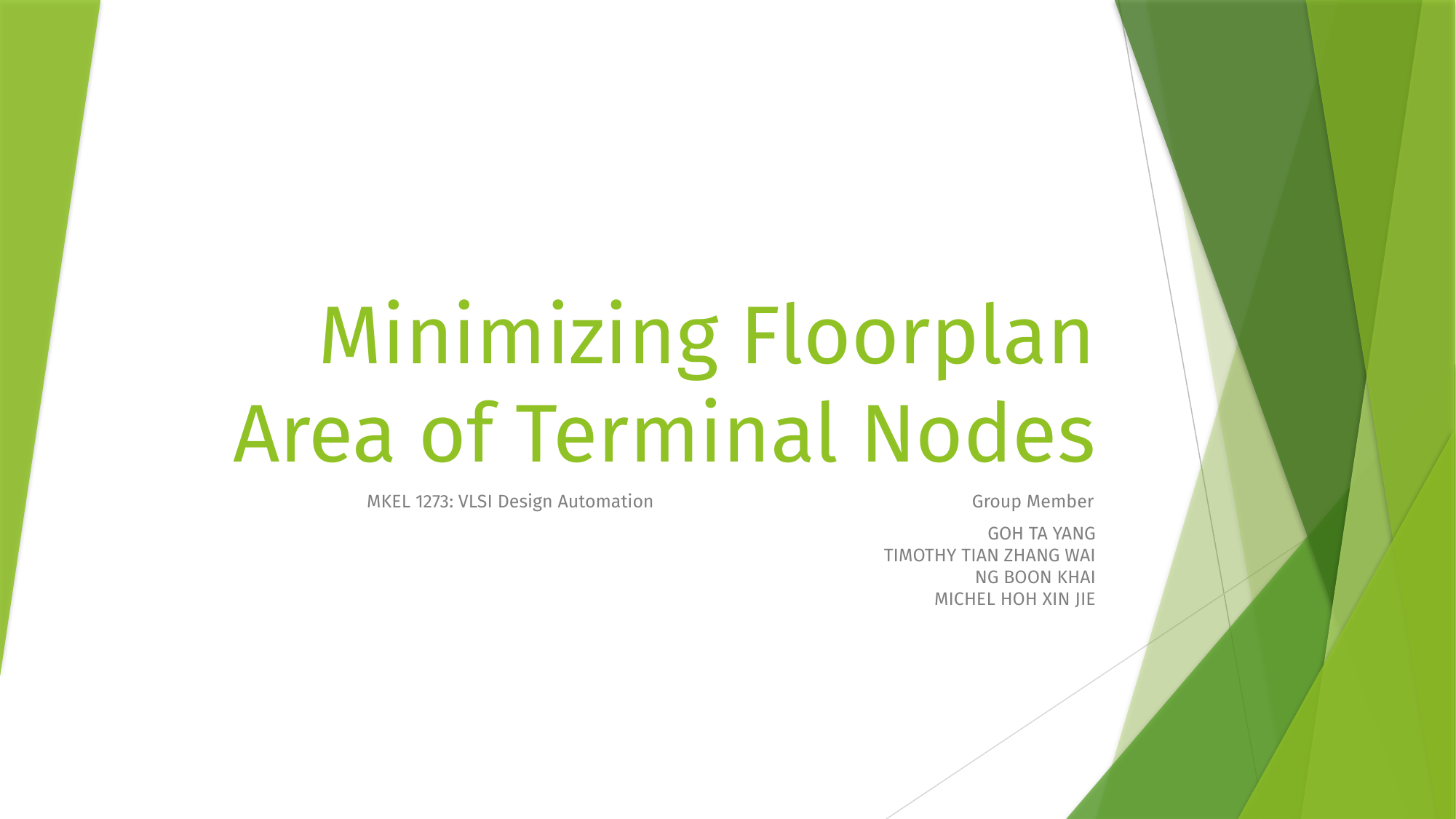

# Minimizing Floorplan Area of Terminal Nodes
MKEL 1273: VLSI Design Automation                                                                 Group Member
GOH TA YANG
TIMOTHY TIAN ZHANG WAI
NG BOON KHAI
MICHEL HOH XIN JIE